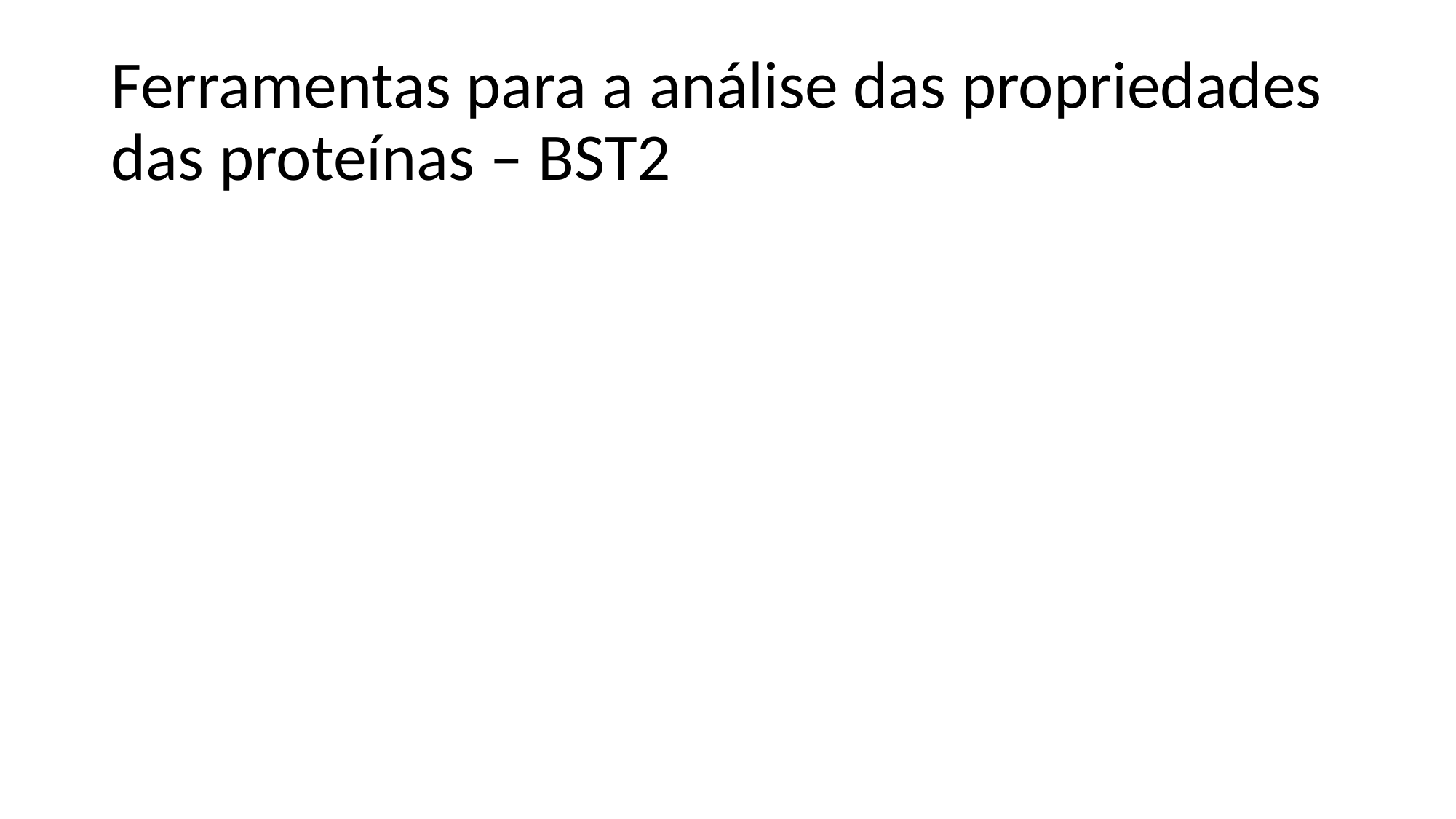

# Ferramentas para a análise das propriedades das proteínas – BST2